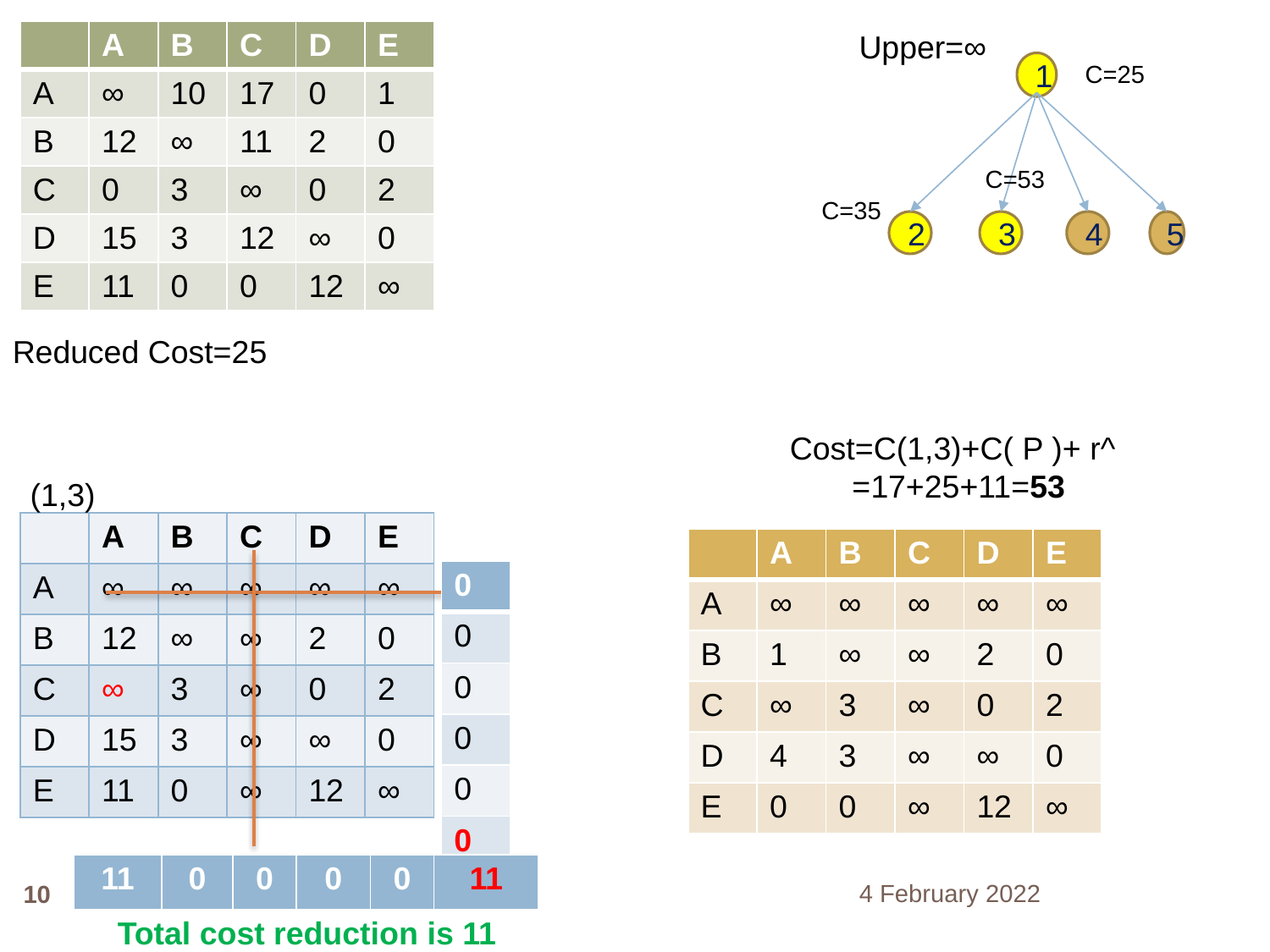

|  | A | B | C | D | E |
| --- | --- | --- | --- | --- | --- |
| A | ∞ | 10 | 17 | 0 | 1 |
| B | 12 | ∞ | 11 | 2 | 0 |
| C | 0 | 3 | ∞ | 0 | 2 |
| D | 15 | 3 | 12 | ∞ | 0 |
| E | 11 | 0 | 0 | 12 | ∞ |
Upper=∞

1
C=25
C=53
C=35
2
3
4
5
Reduced Cost=25
Cost=C(1,3)+C( P )+ r^
       =17+25+11=53
(1,3)
|  | A | B | C | D | E |
| --- | --- | --- | --- | --- | --- |
| A | ∞ | ∞ | ∞ | ∞ | ∞ |
| B | 12 | ∞ | ∞ | 2 | 0 |
| C | ∞ | 3 | ∞ | 0 | 2 |
| D | 15 | 3 | ∞ | ∞ | 0 |
| E | 11 | 0 | ∞ | 12 | ∞ |
|  | A | B | C | D | E |
| --- | --- | --- | --- | --- | --- |
| A | ∞ | ∞ | ∞ | ∞ | ∞ |
| B | 1 | ∞ | ∞ | 2 | 0 |
| C | ∞ | 3 | ∞ | 0 | 2 |
| D | 4 | 3 | ∞ | ∞ | 0 |
| E | 0 | 0 | ∞ | 12 | ∞ |
| 0 |
| --- |
| 0 |
| 0 |
| 0 |
| 0 |
| 0 |
| 11 | 0 | 0 | 0 | 0 | 11 |
| --- | --- | --- | --- | --- | --- |
10
4 February 2022
Total cost reduction is 11